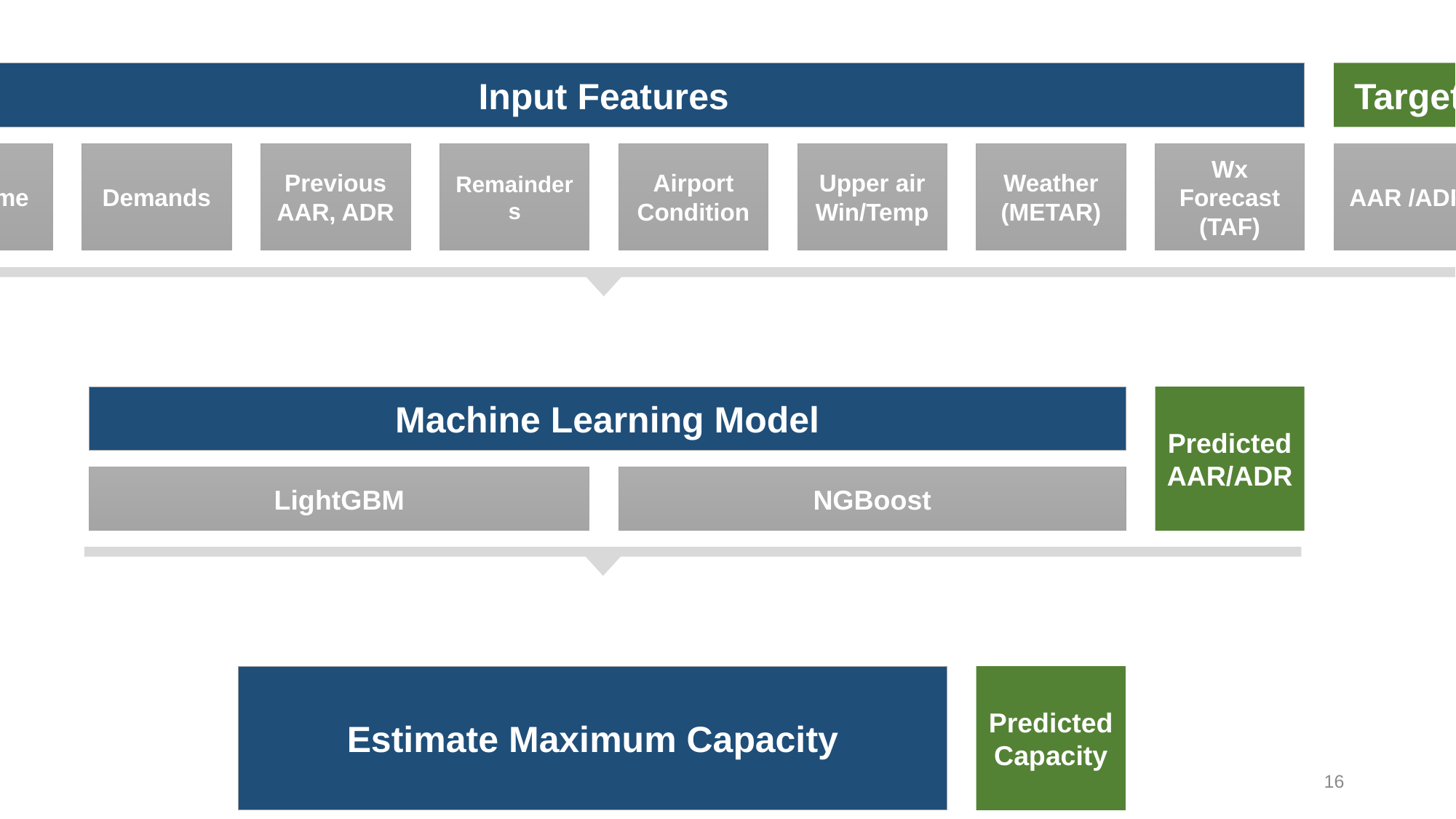

Input Features
Target
Datetime
Demands
Previous AAR, ADR
Remainders
Airport Condition
Upper air
Win/Temp
Weather
(METAR)
Wx Forecast
(TAF)
AAR /ADR

Predicted
AAR/ADR
Machine Learning Model
LightGBM
NGBoost

Predicted
Capacity
Estimate Maximum Capacity
16